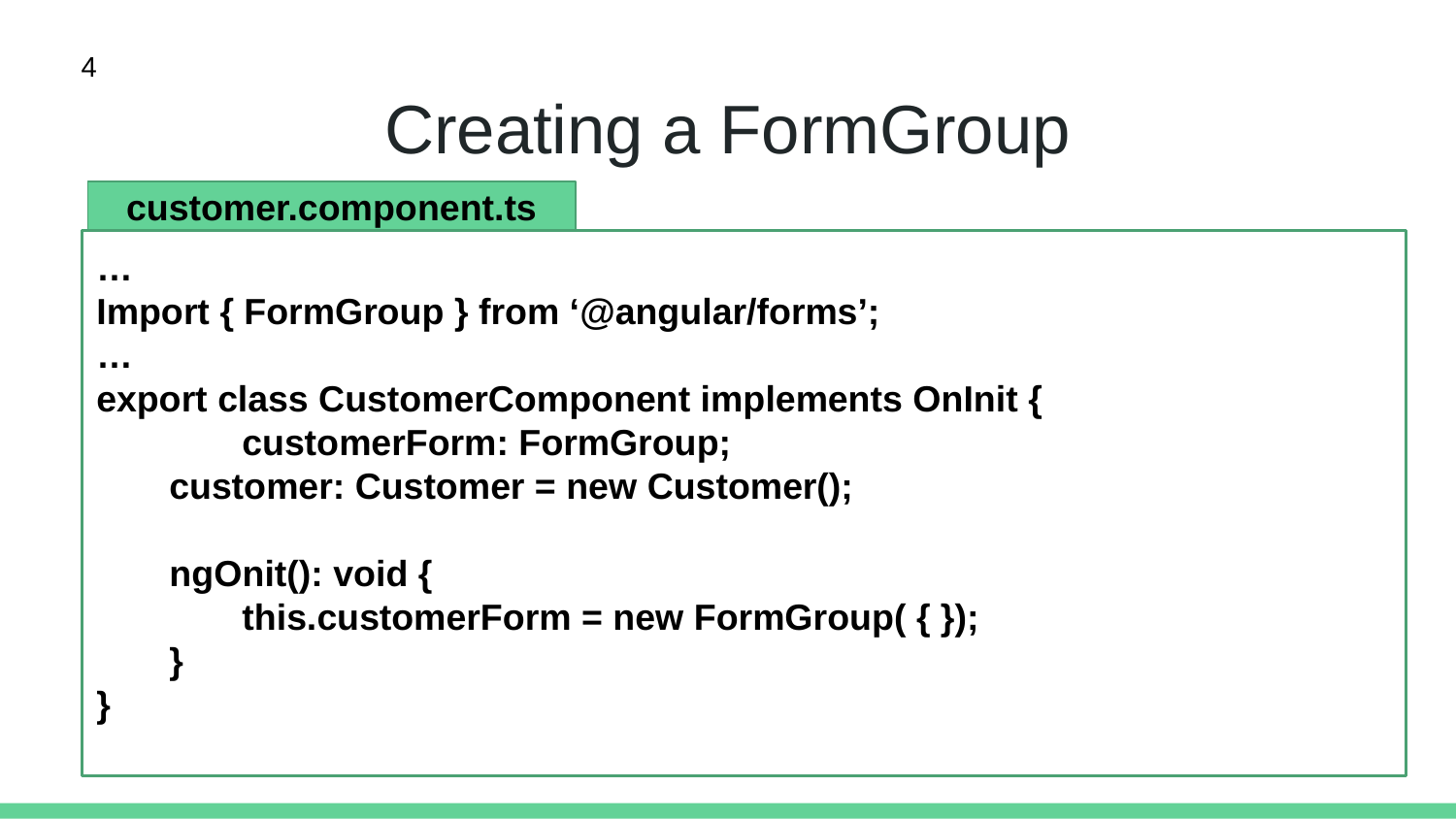

4
# Creating a FormGroup
customer.component.ts
…
Import { FormGroup } from ‘@angular/forms’;
…
export class CustomerComponent implements OnInit {
	customerForm: FormGroup;
customer: Customer = new Customer();

ngOnit(): void {
	this.customerForm = new FormGroup( { });
}
}